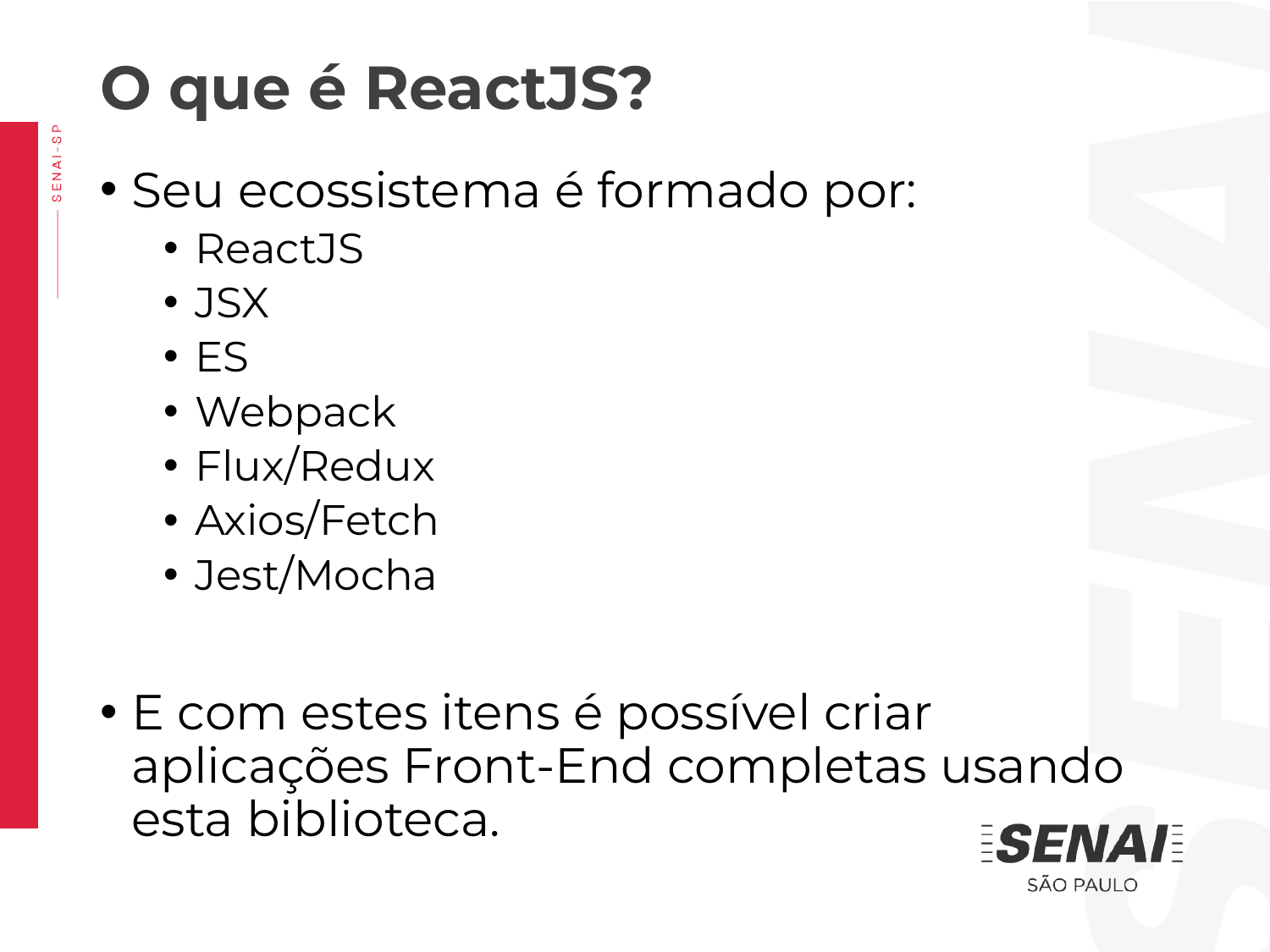

O que é ReactJS?
Seu ecossistema é formado por:
ReactJS
JSX
ES
Webpack
Flux/Redux
Axios/Fetch
Jest/Mocha

E com estes itens é possível criar aplicações Front-End completas usando esta biblioteca.